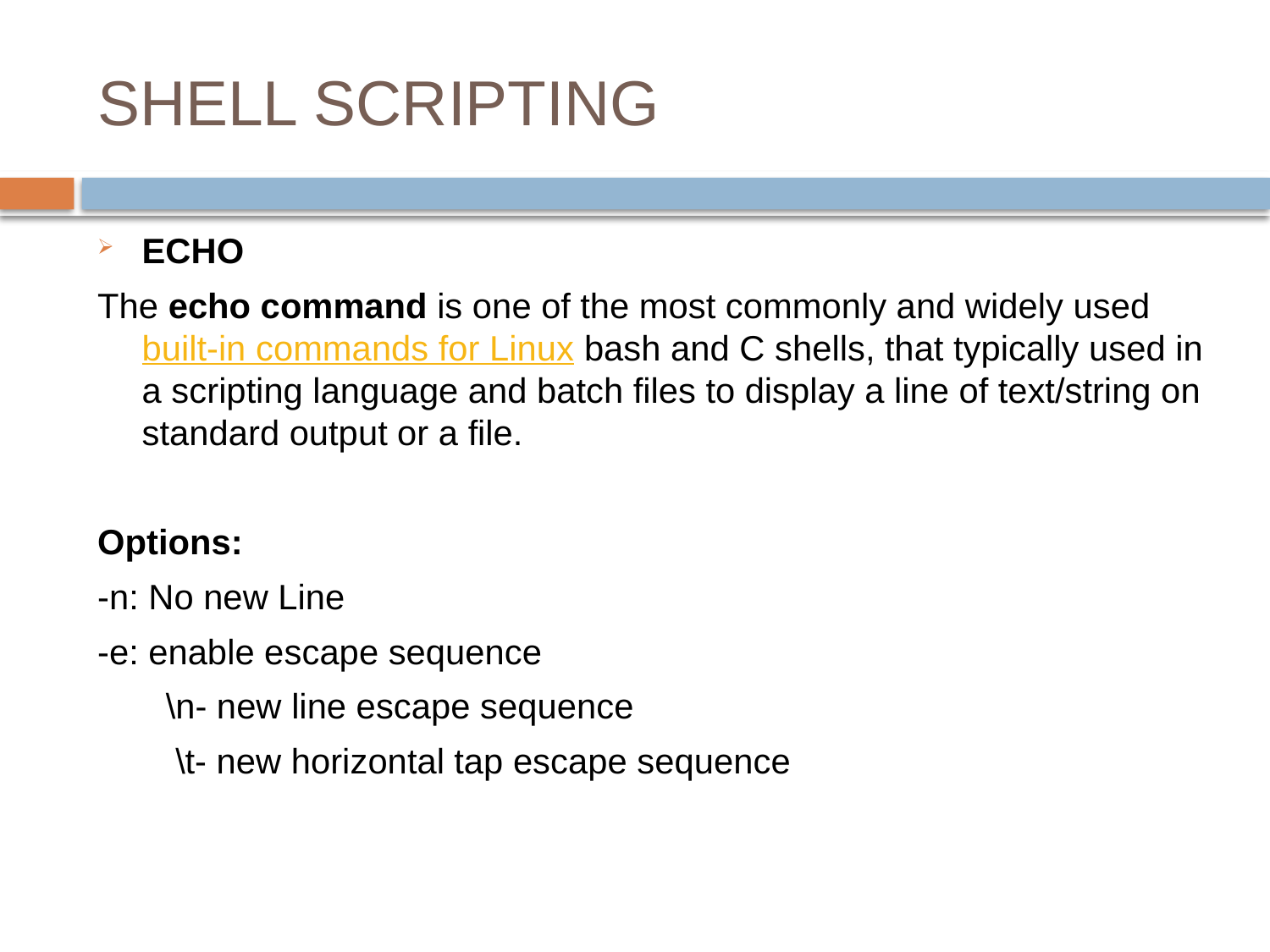

# SHELL SCRIPTING
ECHO
The echo command is one of the most commonly and widely used built-in commands for Linux bash and C shells, that typically used in a scripting language and batch files to display a line of text/string on standard output or a file.

Options:
-n: No new Line
-e: enable escape sequence
       \n- new line escape sequence
        \t- new horizontal tap escape sequence